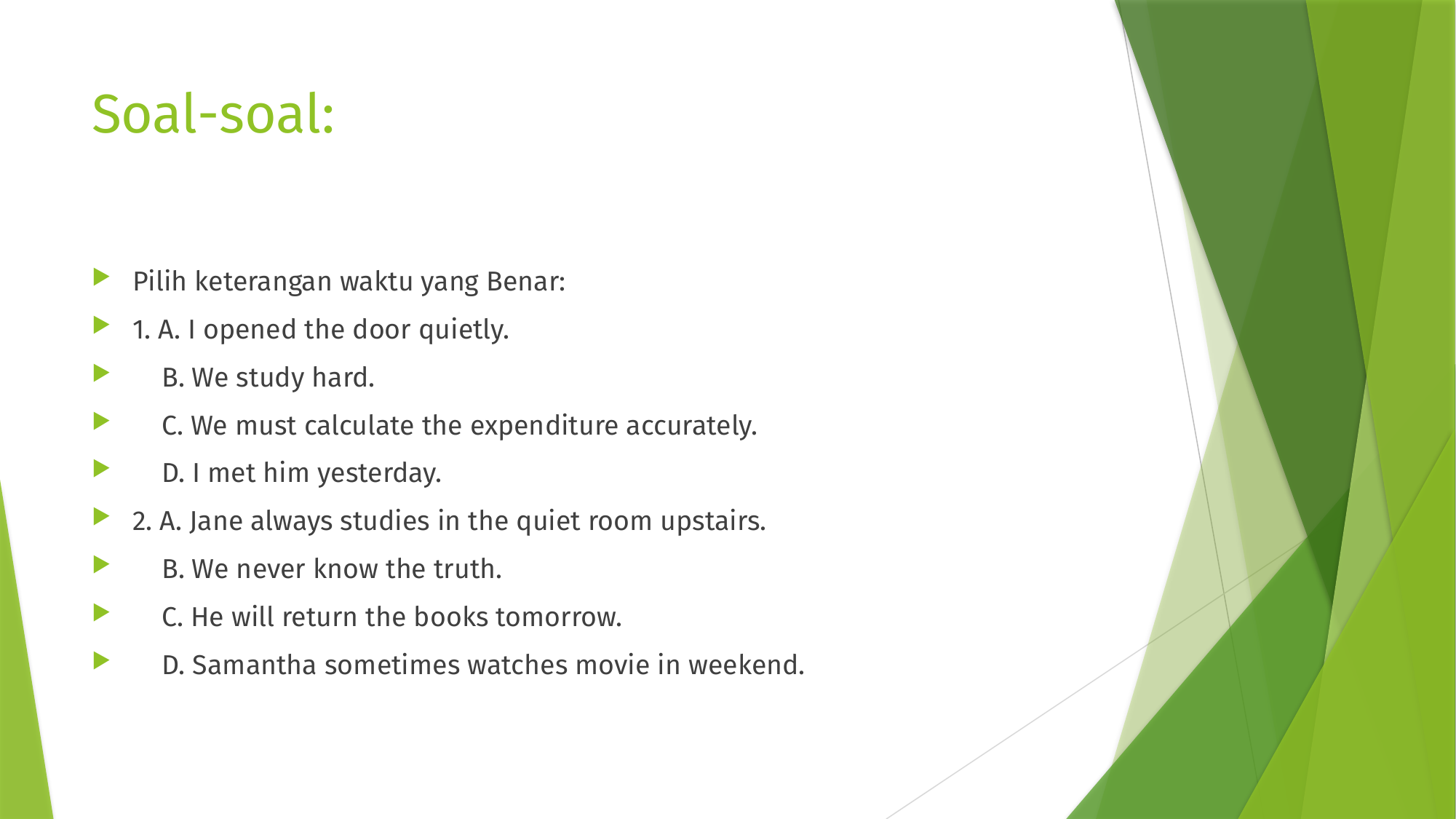

# Soal-soal:
Pilih keterangan waktu yang Benar:
1. A. I opened the door quietly.
    B. We study hard.
    C. We must calculate the expenditure accurately.
    D. I met him yesterday.
2. A. Jane always studies in the quiet room upstairs.
    B. We never know the truth.
    C. He will return the books tomorrow.
    D. Samantha sometimes watches movie in weekend.